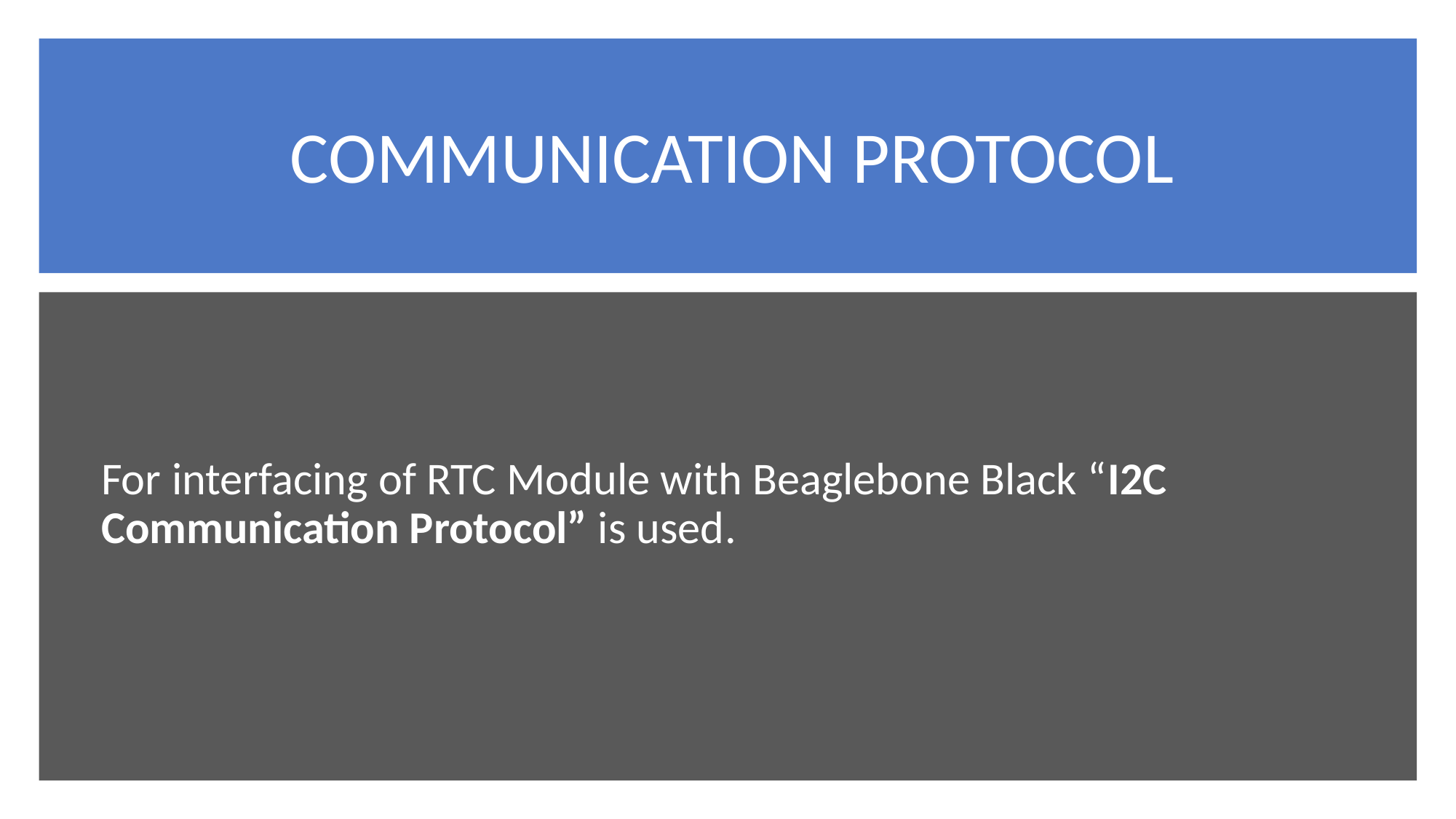

# COMMUNICATION PROTOCOL

For interfacing of RTC Module with Beaglebone Black “I2C Communication Protocol” is used.